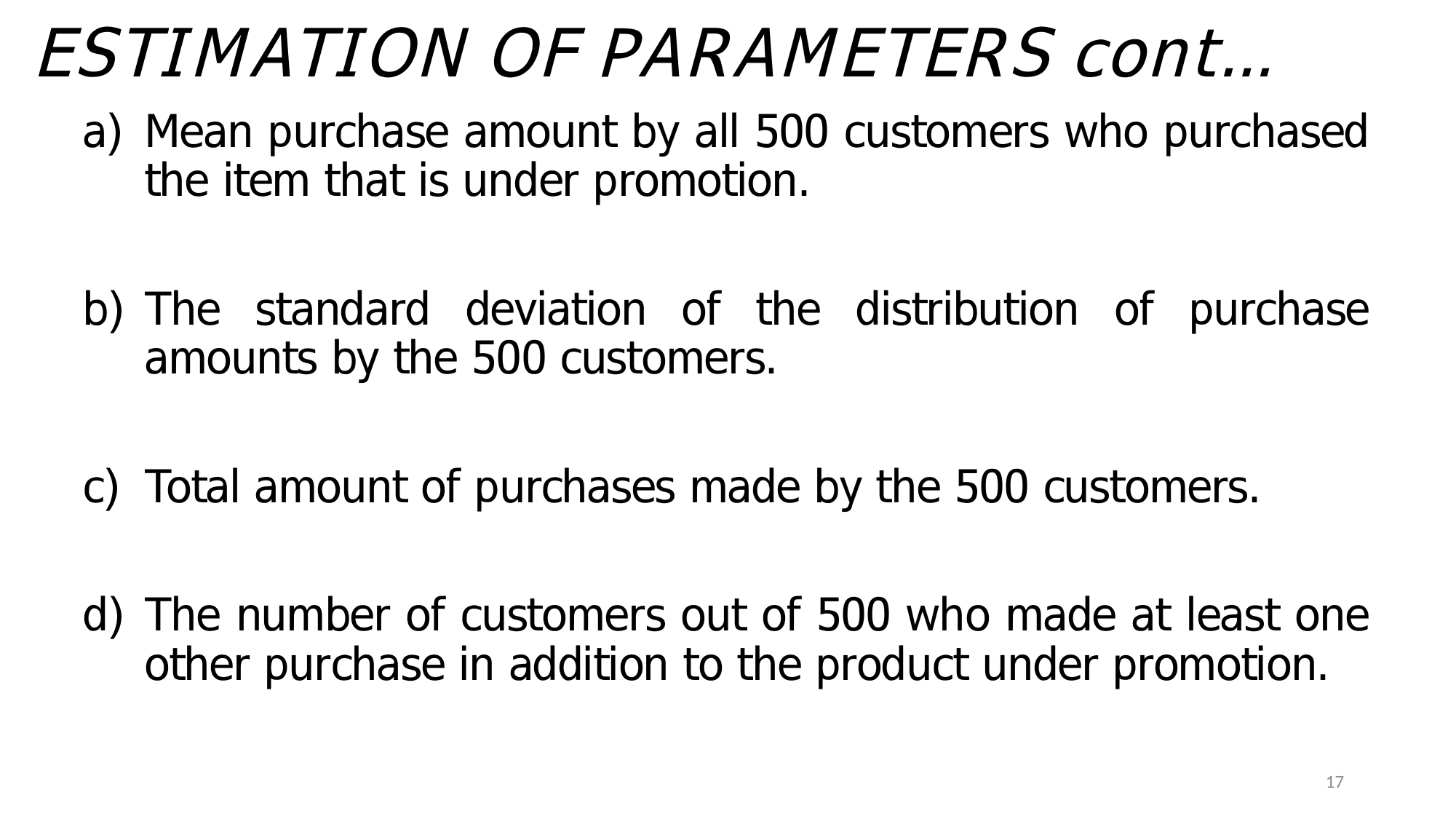

# ESTIMATION OF PARAMETERS cont…
Mean purchase amount by all 500 customers who purchased the item that is under promotion.

The standard deviation of the distribution of purchase amounts by the 500 customers.

Total amount of purchases made by the 500 customers.

The number of customers out of 500 who made at least one other purchase in addition to the product under promotion.

17